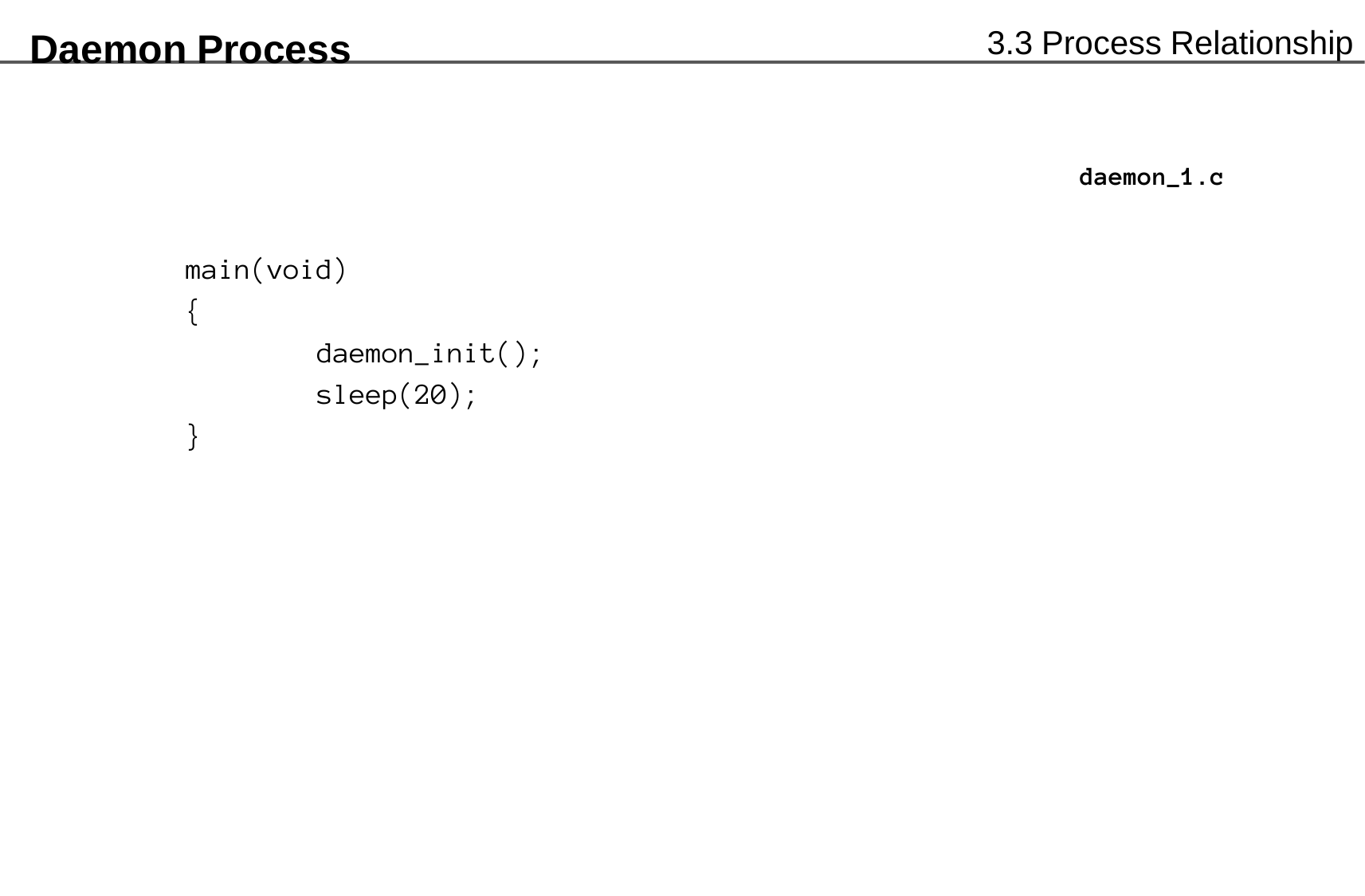

3.3 Process Relationship

	daemon_1.c
Daemon Process

	main(void)
	{
		daemon_init();
		sleep(20);
	}